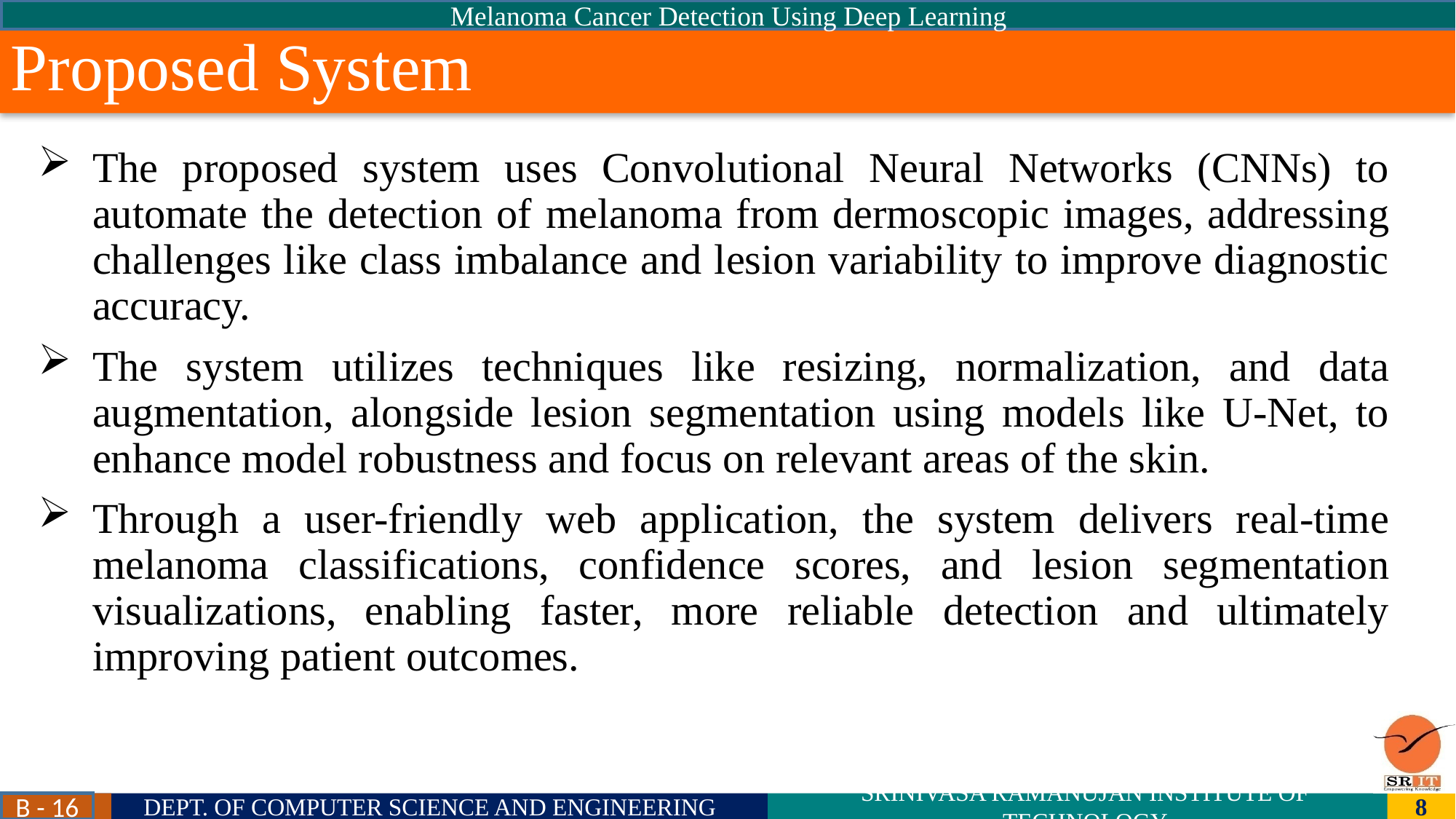

Melanoma Cancer Detection Using Deep Learning
Proposed System
# The proposed system uses Convolutional Neural Networks (CNNs) to automate the detection of melanoma from dermoscopic images, addressing challenges like class imbalance and lesion variability to improve diagnostic accuracy.
The system utilizes techniques like resizing, normalization, and data augmentation, alongside lesion segmentation using models like U-Net, to enhance model robustness and focus on relevant areas of the skin.
Through a user-friendly web application, the system delivers real-time melanoma classifications, confidence scores, and lesion segmentation visualizations, enabling faster, more reliable detection and ultimately improving patient outcomes.
B - 16